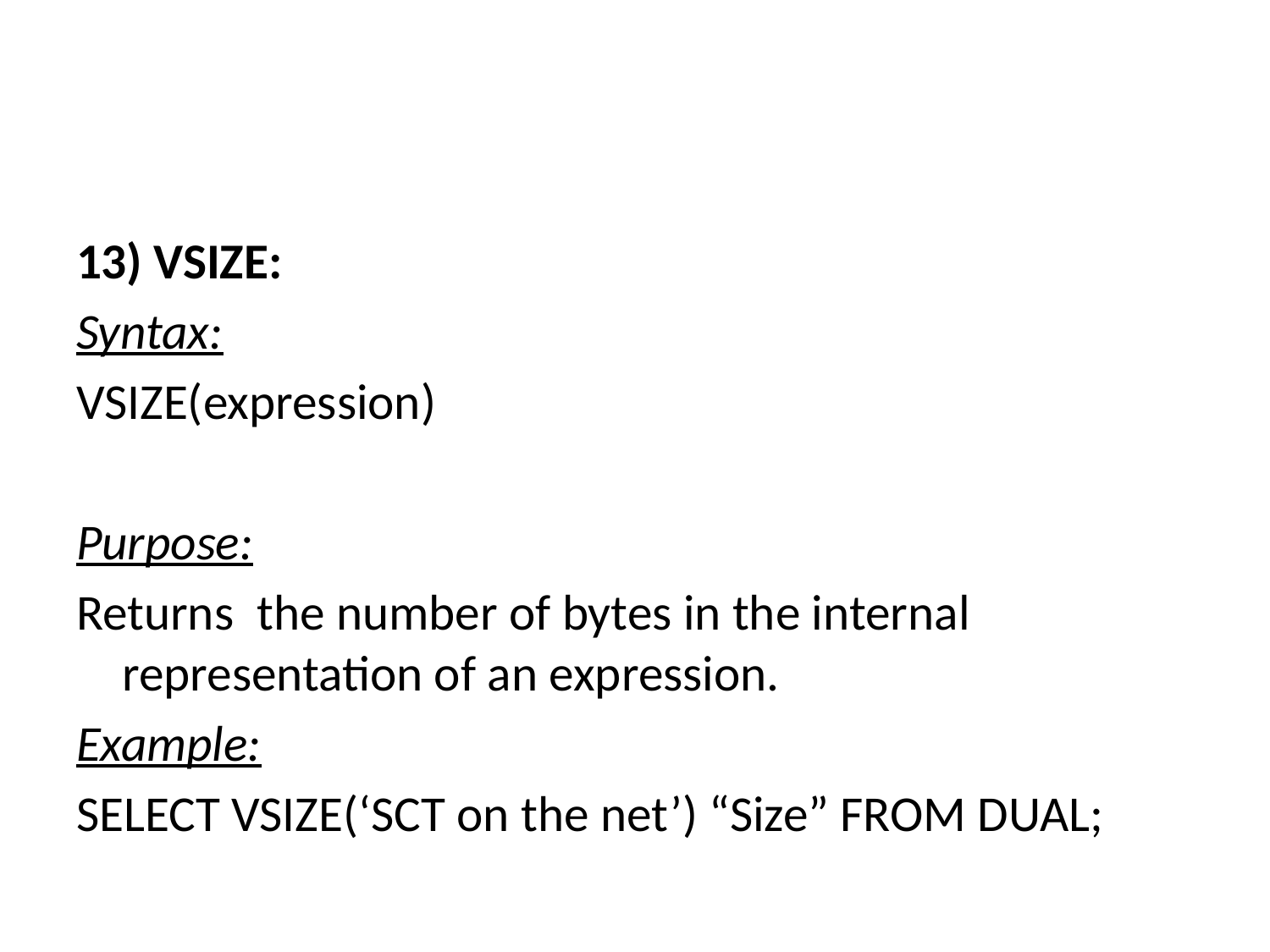

#
13) VSIZE:
Syntax:
VSIZE(expression)

Purpose:
Returns  the number of bytes in the internal representation of an expression.
Example:
SELECT VSIZE(‘SCT on the net’) “Size” FROM DUAL;